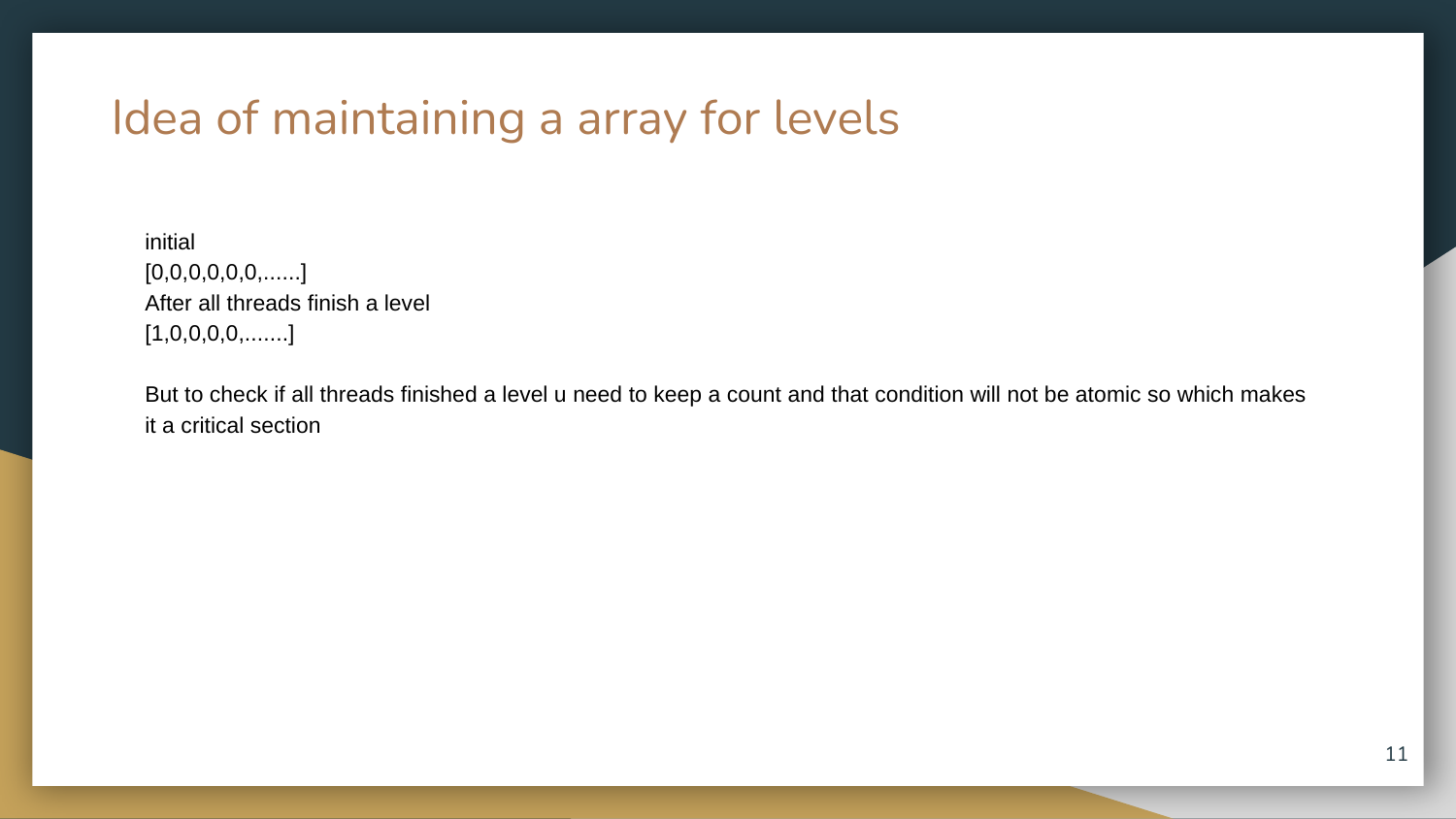

# Idea of maintaining a array for levels

initial
[0,0,0,0,0,0,......]
After all threads finish a level
[1,0,0,0,0,.......]

But to check if all threads finished a level u need to keep a count and that condition will not be atomic so which makes it a critical section
11